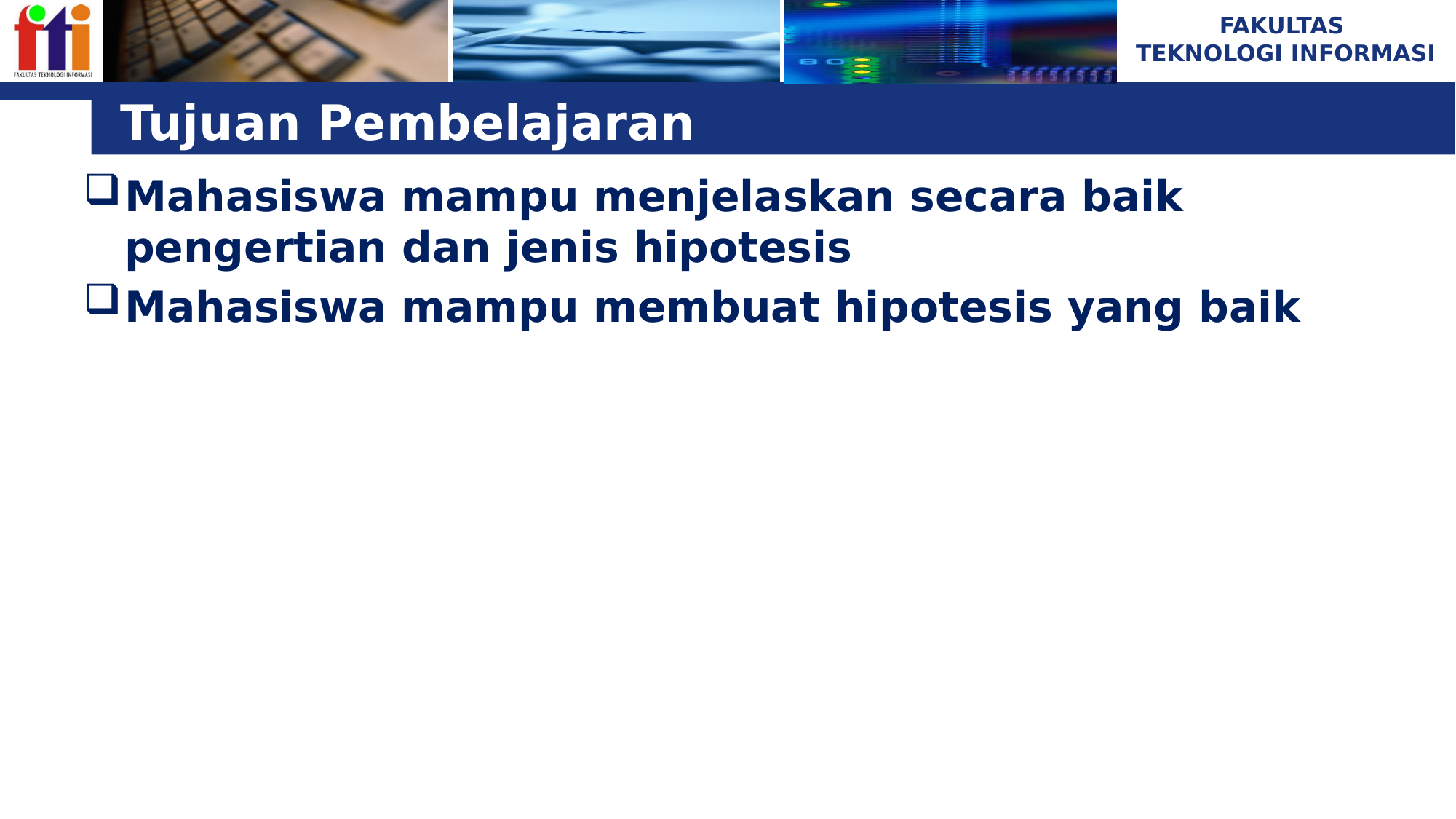

# Tujuan Pembelajaran
Mahasiswa mampu menjelaskan secara baik pengertian dan jenis hipotesis
Mahasiswa mampu membuat hipotesis yang baik